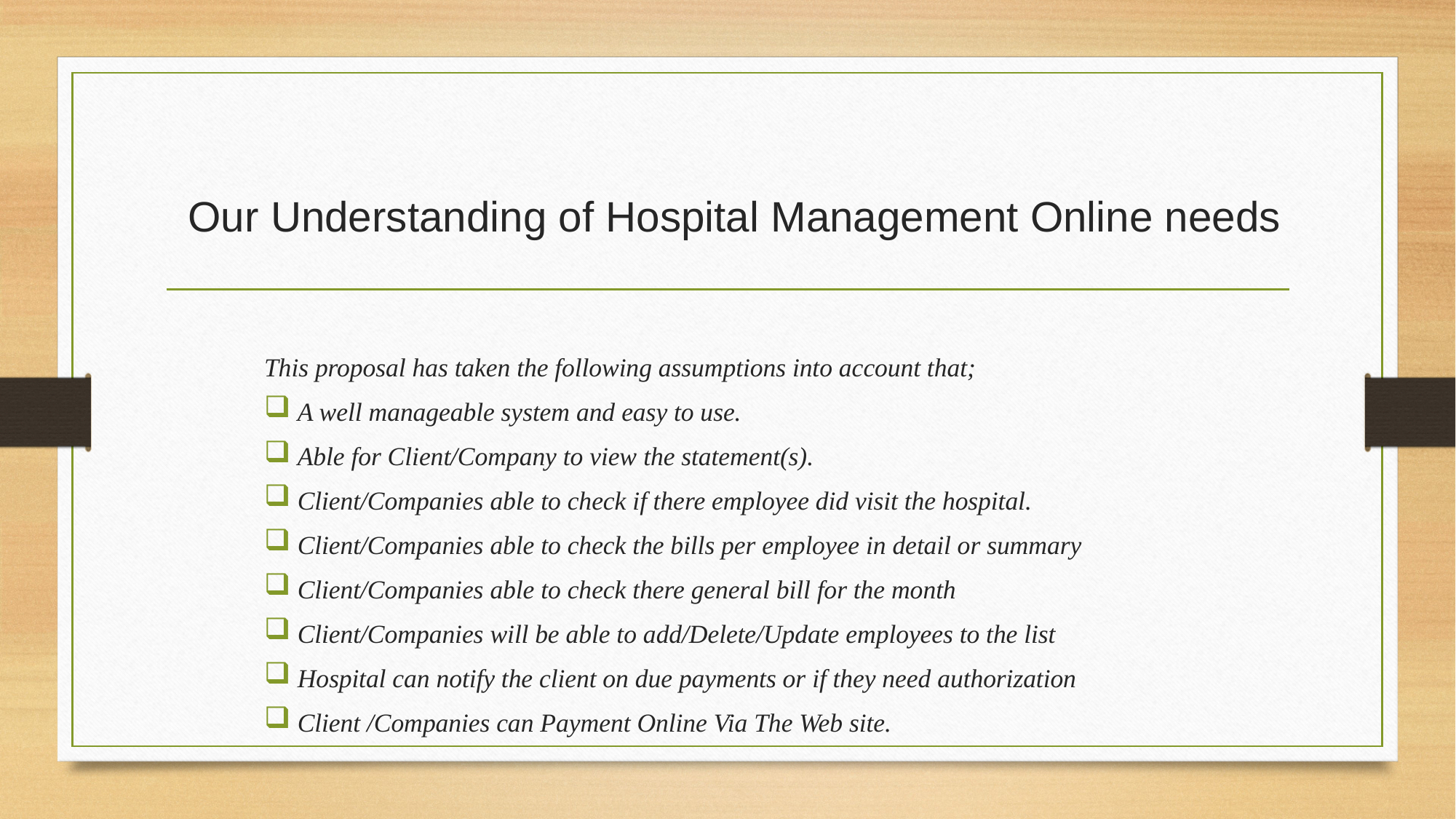

# Our Understanding of Hospital Management Online needs

This proposal has taken the following assumptions into account that;
A well manageable system and easy to use.
Able for Client/Company to view the statement(s).
Client/Companies able to check if there employee did visit the hospital.
Client/Companies able to check the bills per employee in detail or summary
Client/Companies able to check there general bill for the month
Client/Companies will be able to add/Delete/Update employees to the list
Hospital can notify the client on due payments or if they need authorization
Client /Companies can Payment Online Via The Web site.